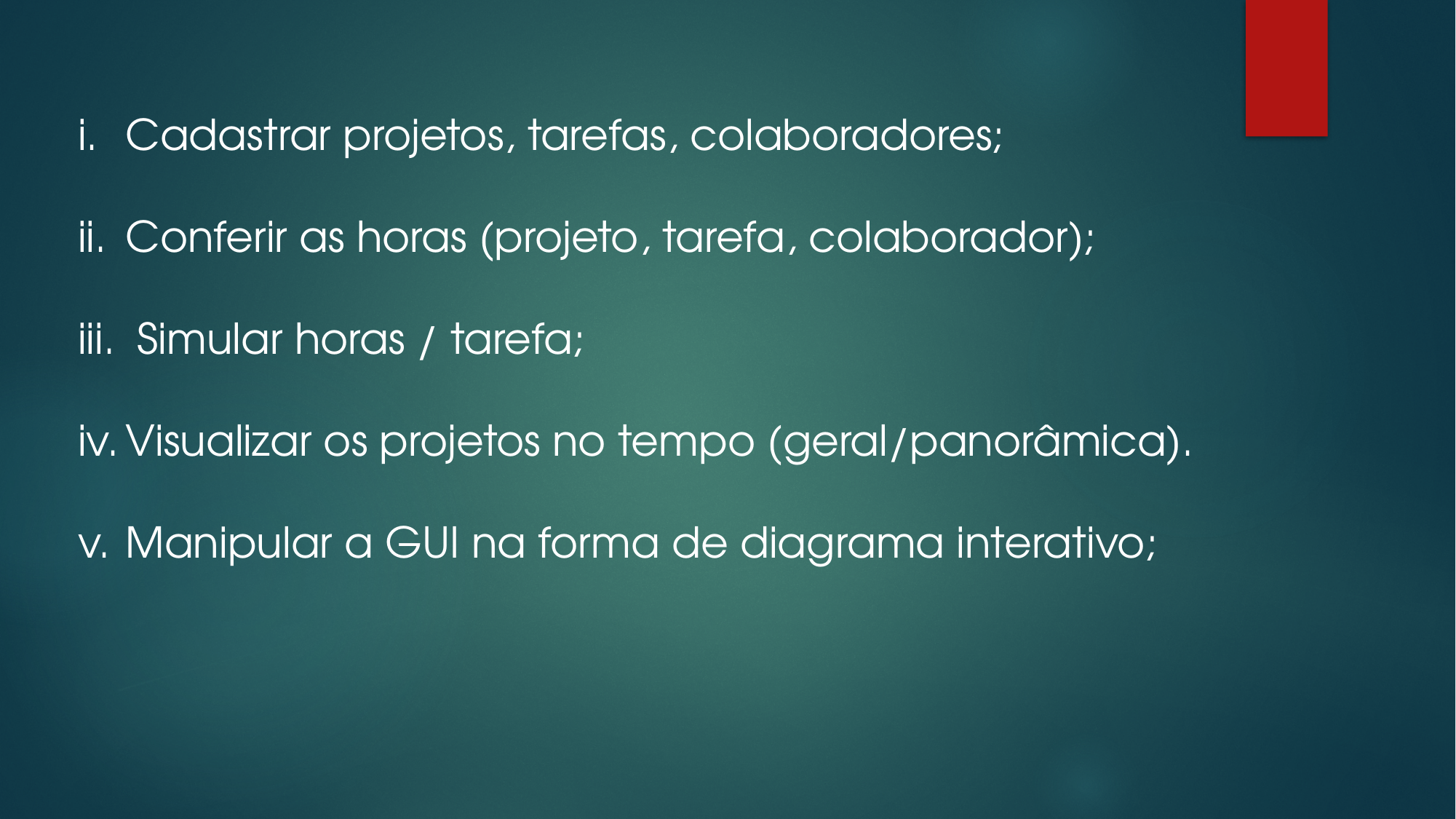

Cadastrar projetos, tarefas, colaboradores;
Conferir as horas (projeto, tarefa, colaborador);
 Simular horas / tarefa;
Visualizar os projetos no tempo (geral/panorâmica).
Manipular a GUI na forma de diagrama interativo;